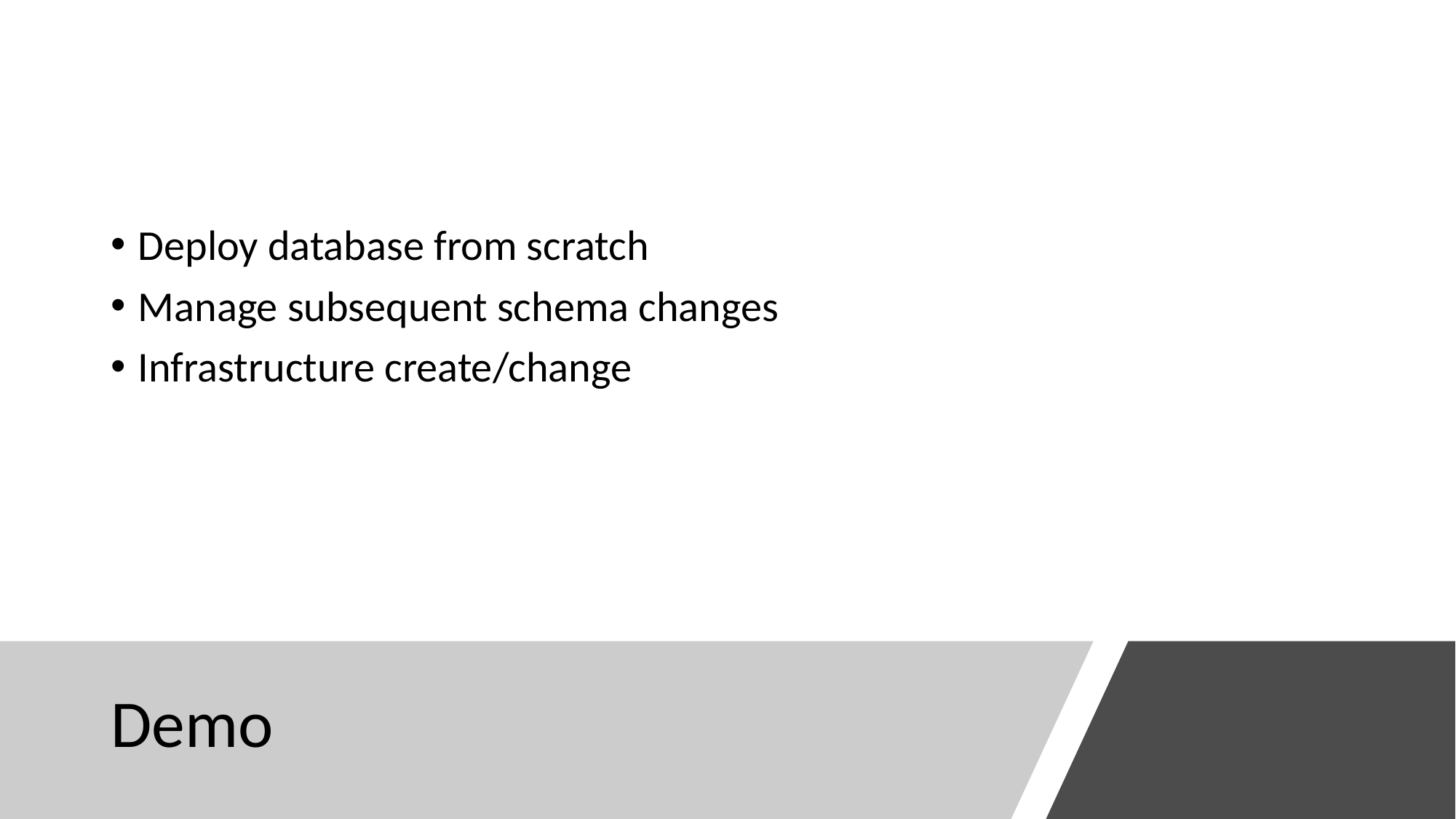

Deploy database from scratch
Manage subsequent schema changes
Infrastructure create/change

# Demo